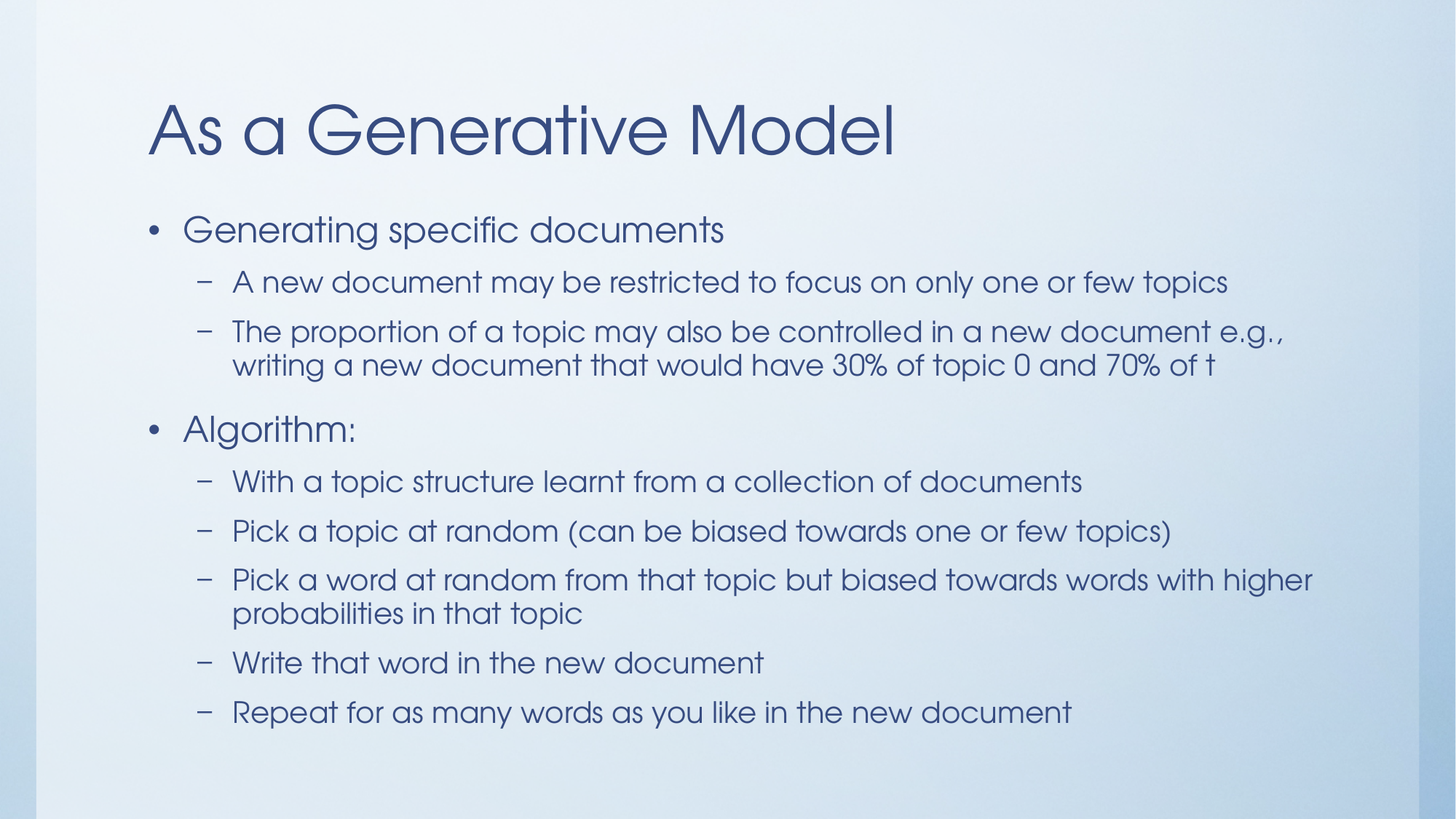

# As a Generative Model
Generating specific documents
A new document may be restricted to focus on only one or few topics
The proportion of a topic may also be controlled in a new document e.g., writing a new document that would have 30% of topic 0 and 70% of t
Algorithm:
With a topic structure learnt from a collection of documents
Pick a topic at random (can be biased towards one or few topics)
Pick a word at random from that topic but biased towards words with higher probabilities in that topic
Write that word in the new document
Repeat for as many words as you like in the new document